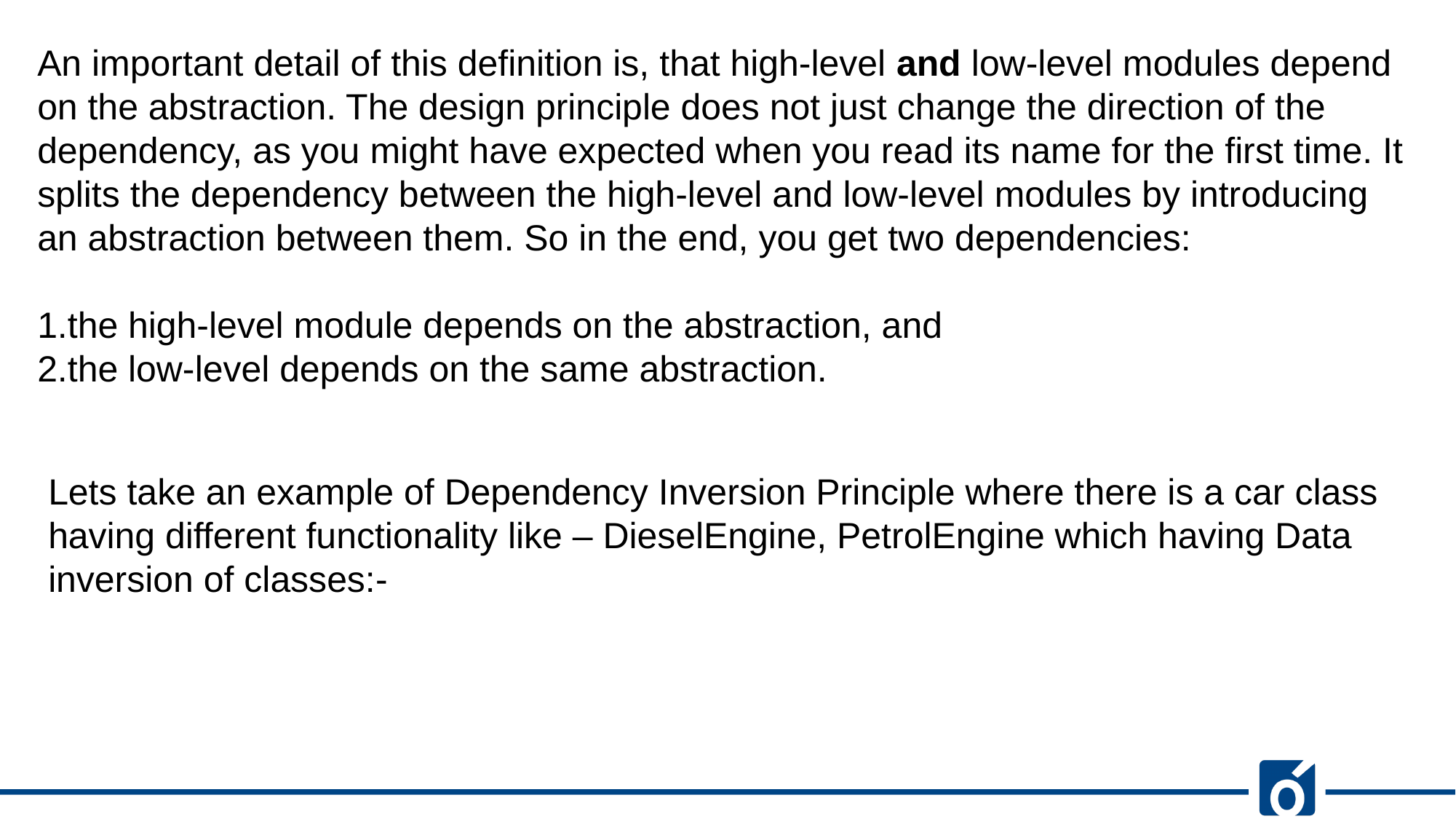

An important detail of this definition is, that high-level and low-level modules depend on the abstraction. The design principle does not just change the direction of the dependency, as you might have expected when you read its name for the first time. It splits the dependency between the high-level and low-level modules by introducing an abstraction between them. So in the end, you get two dependencies:

the high-level module depends on the abstraction, and
the low-level depends on the same abstraction.
Lets take an example of Dependency Inversion Principle where there is a car class having different functionality like – DieselEngine, PetrolEngine which having Data inversion of classes:-